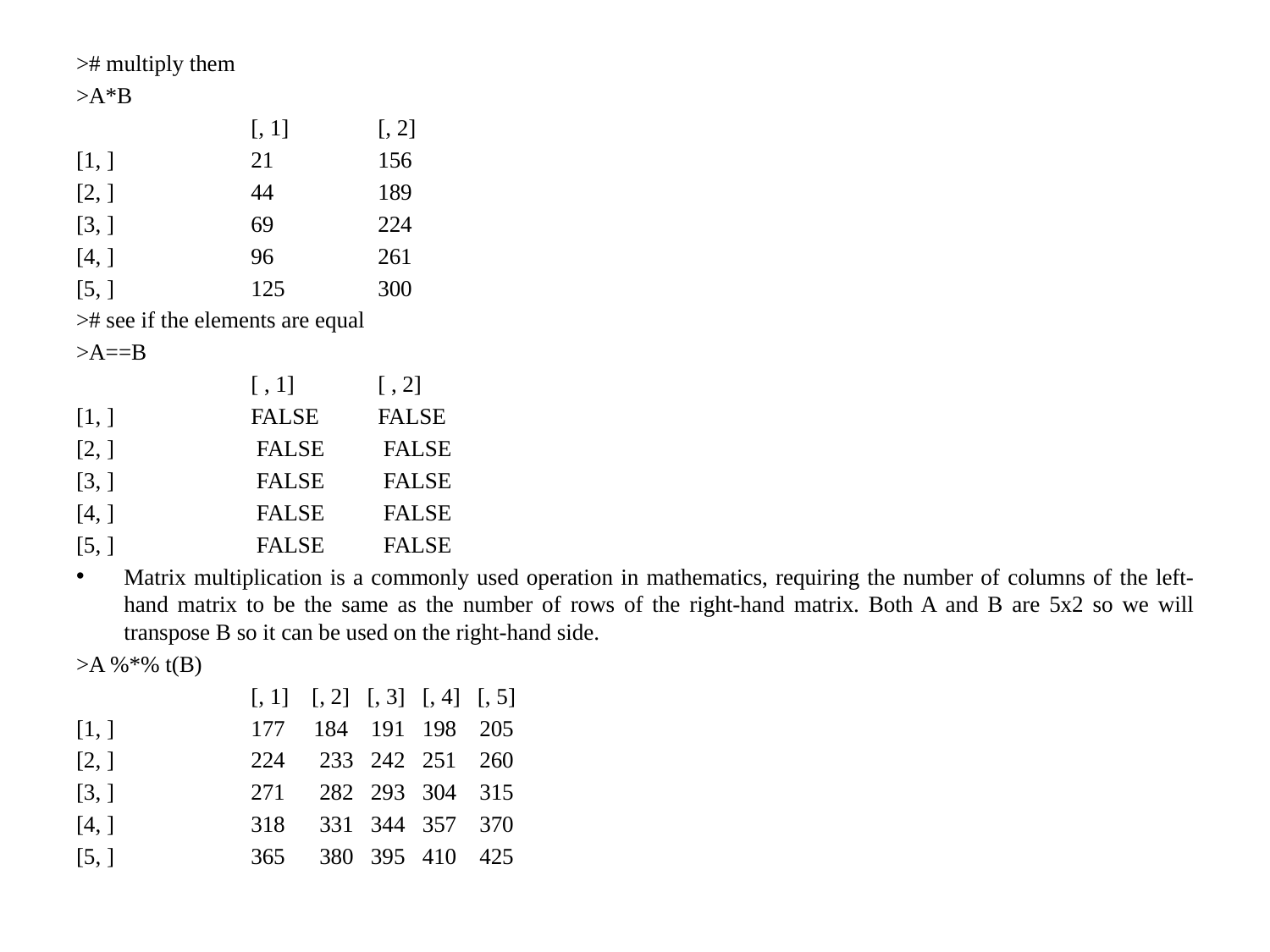

># multiply them
>A*B
		[, 1]	[, 2]
[1, ]		21	156
[2, ]		44	189
[3, ]		69	224
[4, ]		96	261
[5, ]		125	300
># see if the elements are equal
>A==B
		[ , 1]	[ , 2]
[1, ]		FALSE	FALSE
[2, ]		 FALSE	 FALSE
[3, ]		 FALSE	 FALSE
[4, ]		 FALSE	 FALSE
[5, ]		 FALSE	 FALSE
Matrix multiplication is a commonly used operation in mathematics, requiring the number of columns of the left-hand matrix to be the same as the number of rows of the right-hand matrix. Both A and B are 5x2 so we will transpose B so it can be used on the right-hand side.
>A %*% t(B)
		[, 1]    [, 2]   [, 3]   [, 4]   [, 5]
[1, ]		177     184    191   198    205
[2, ]		224      233   242   251    260
[3, ]		271      282   293   304    315
[4, ]		318      331   344   357    370
[5, ]		365      380   395   410    425